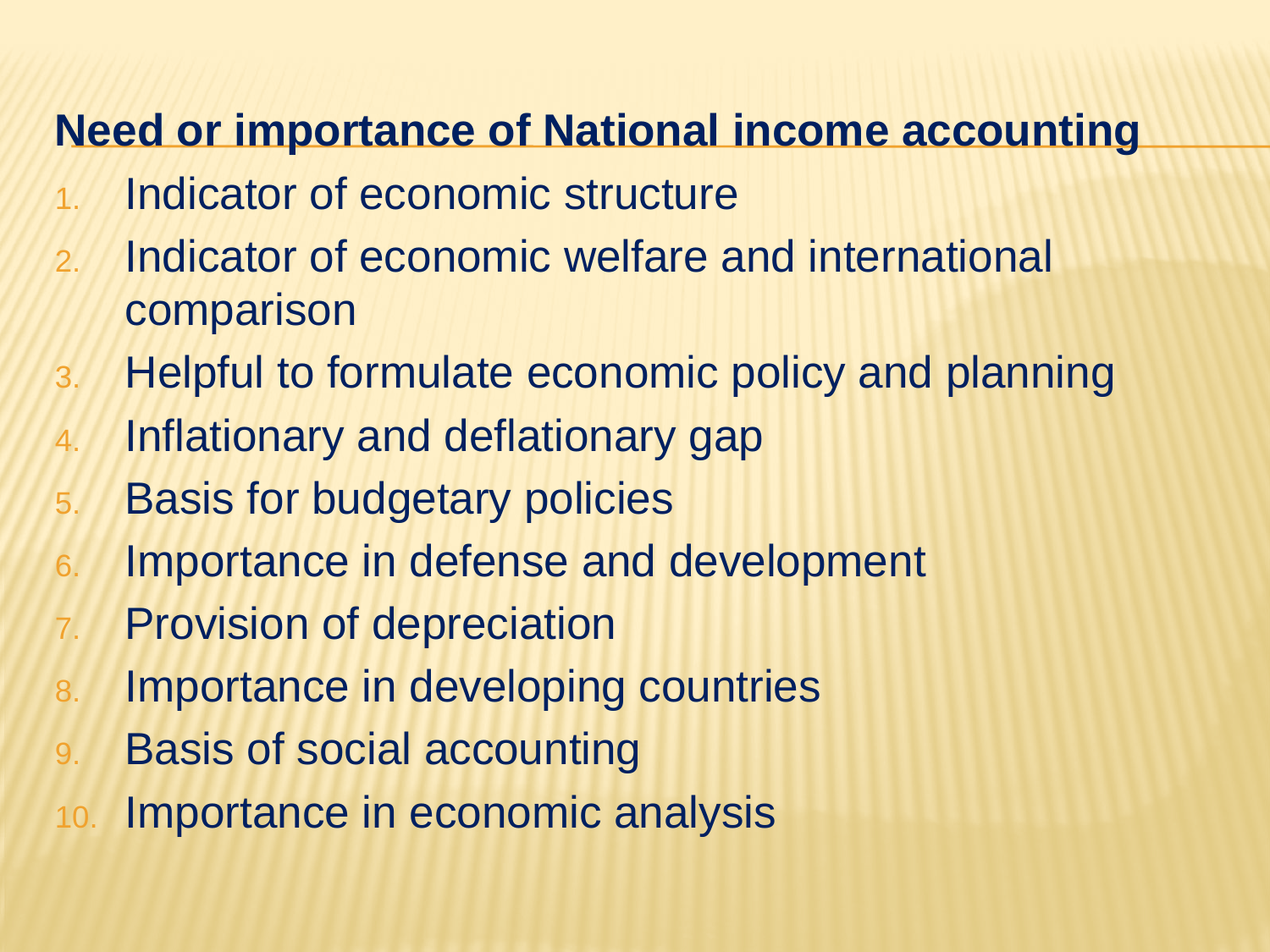

Need or importance of National income accounting
Indicator of economic structure
Indicator of economic welfare and international comparison
Helpful to formulate economic policy and planning
Inflationary and deflationary gap
Basis for budgetary policies
Importance in defense and development
Provision of depreciation
Importance in developing countries
Basis of social accounting
Importance in economic analysis